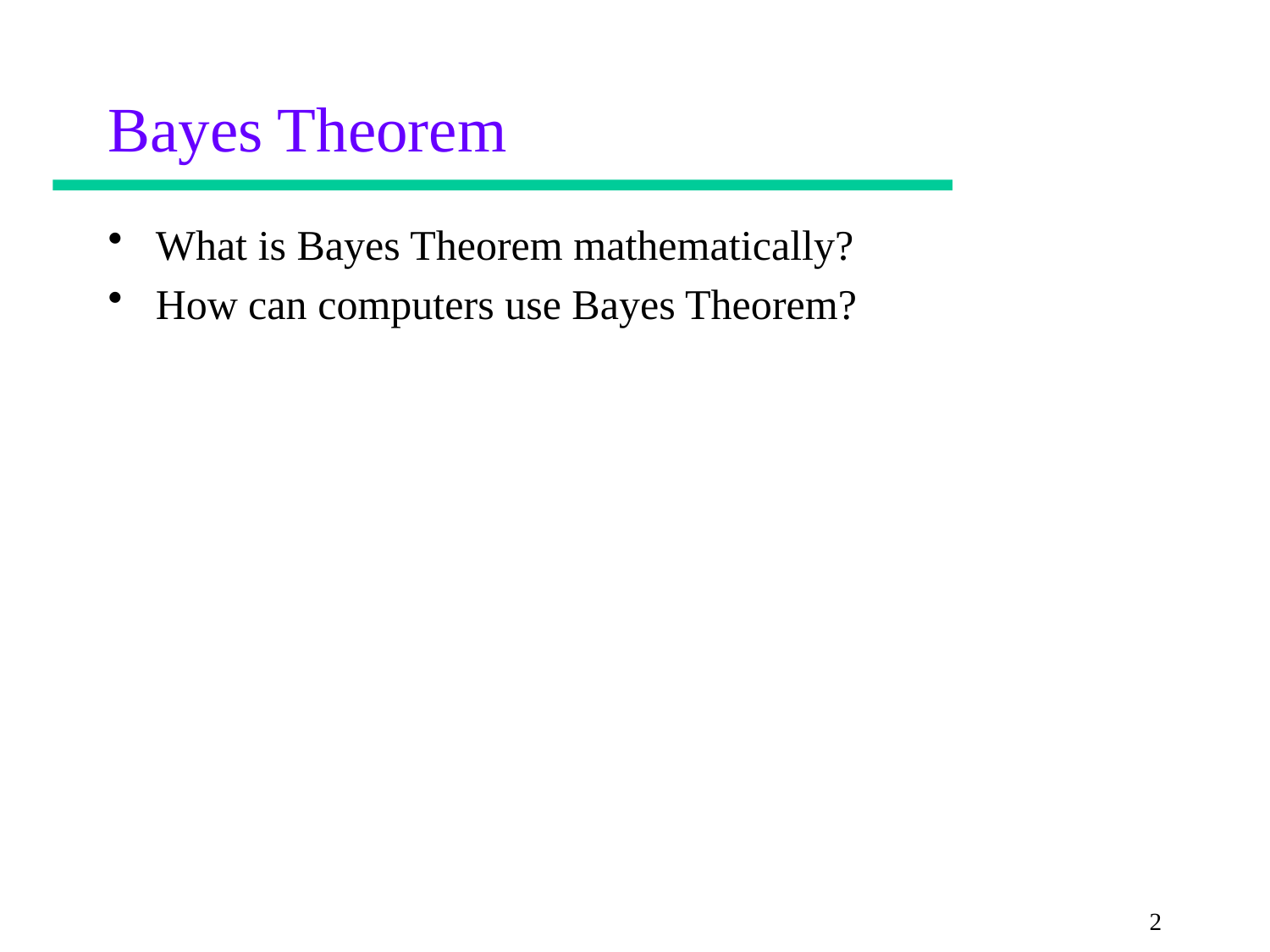

# Bayes Theorem
What is Bayes Theorem mathematically?
How can computers use Bayes Theorem?
2